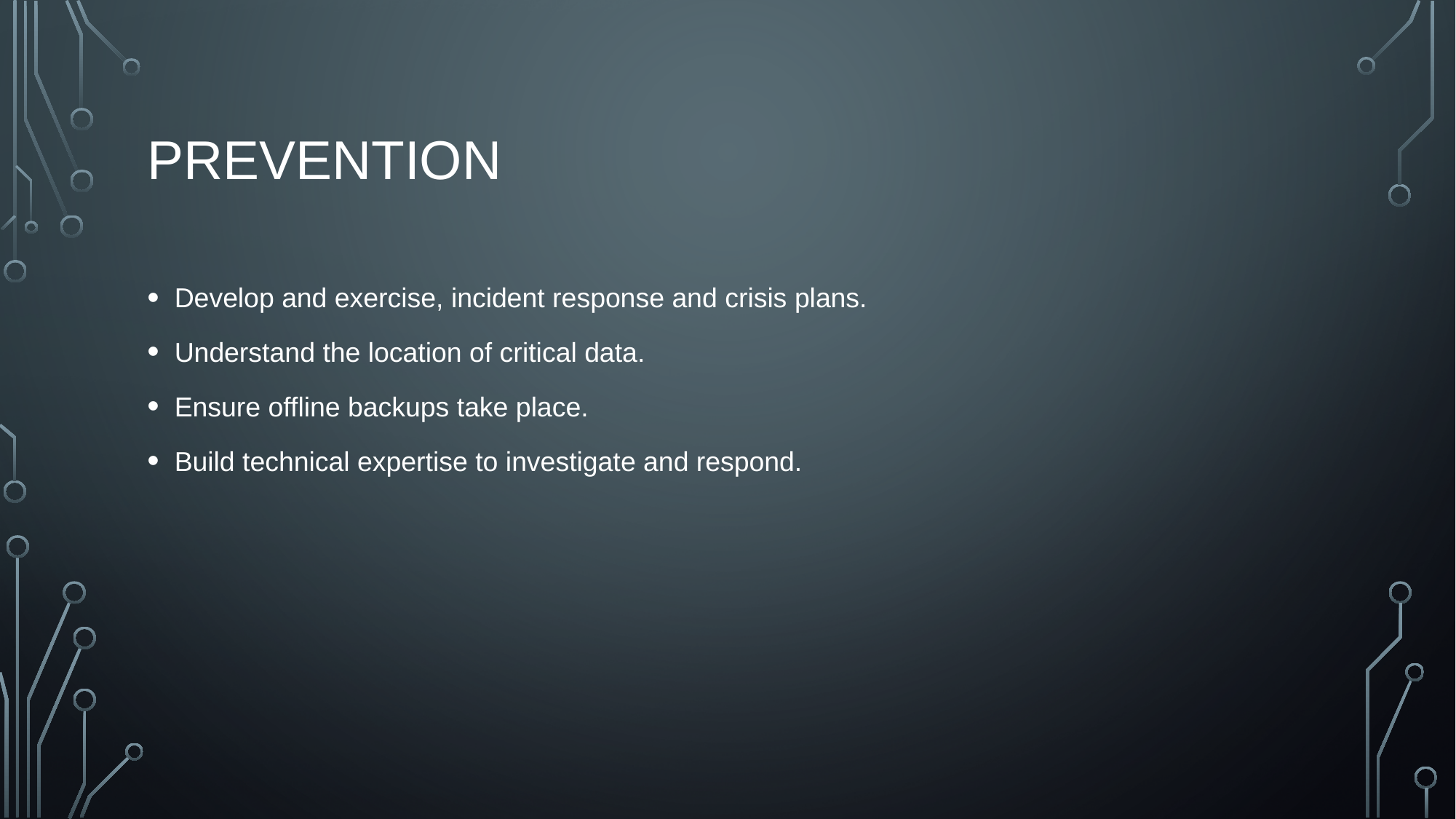

# Prevention
Develop and exercise, incident response and crisis plans.
Understand the location of critical data.
Ensure offline backups take place.
Build technical expertise to investigate and respond.